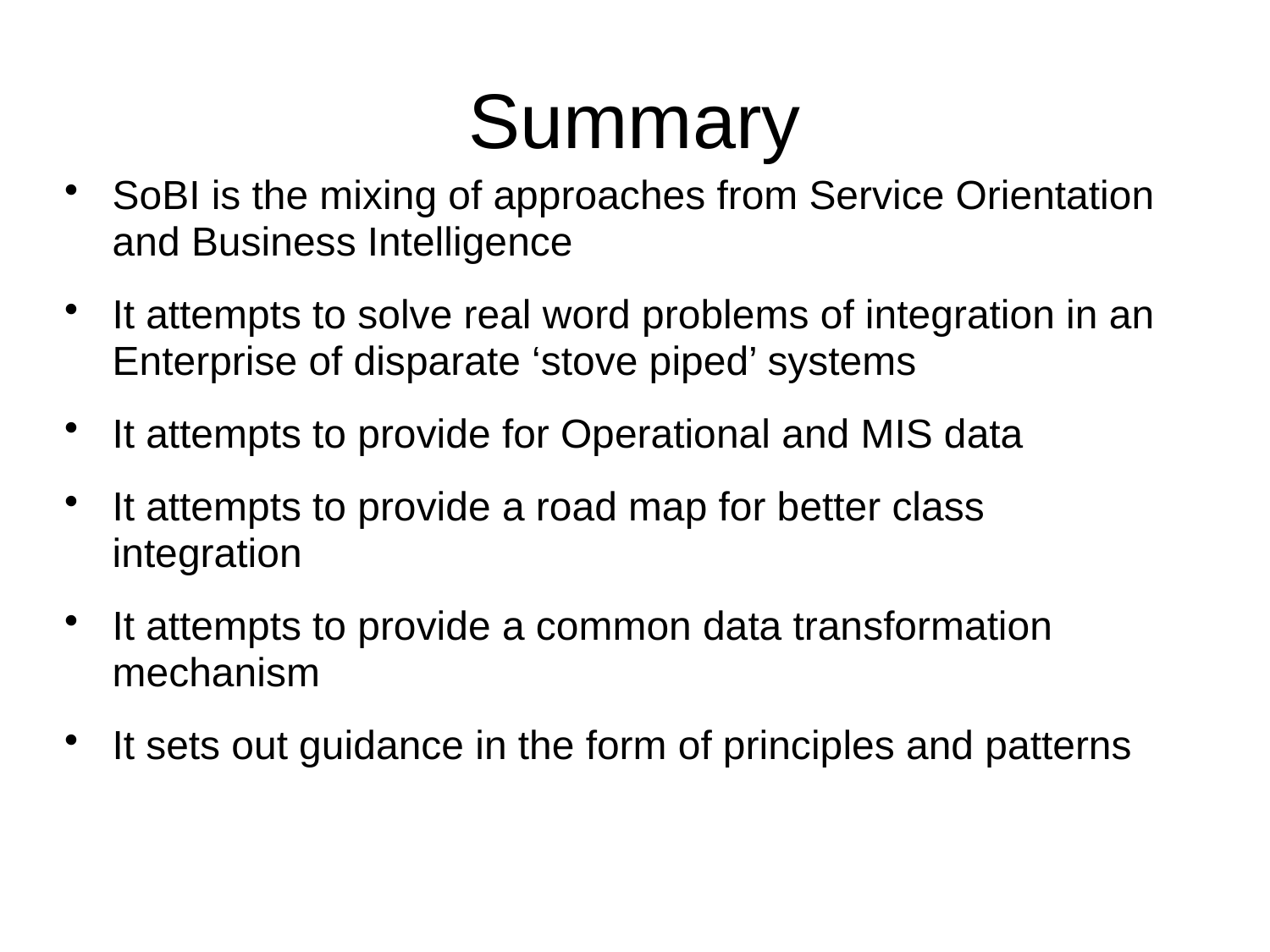

# Summary
SoBI is the mixing of approaches from Service Orientation and Business Intelligence

It attempts to solve real word problems of integration in an Enterprise of disparate ‘stove piped’ systems

It attempts to provide for Operational and MIS data

It attempts to provide a road map for better class integration

It attempts to provide a common data transformation mechanism

It sets out guidance in the form of principles and patterns